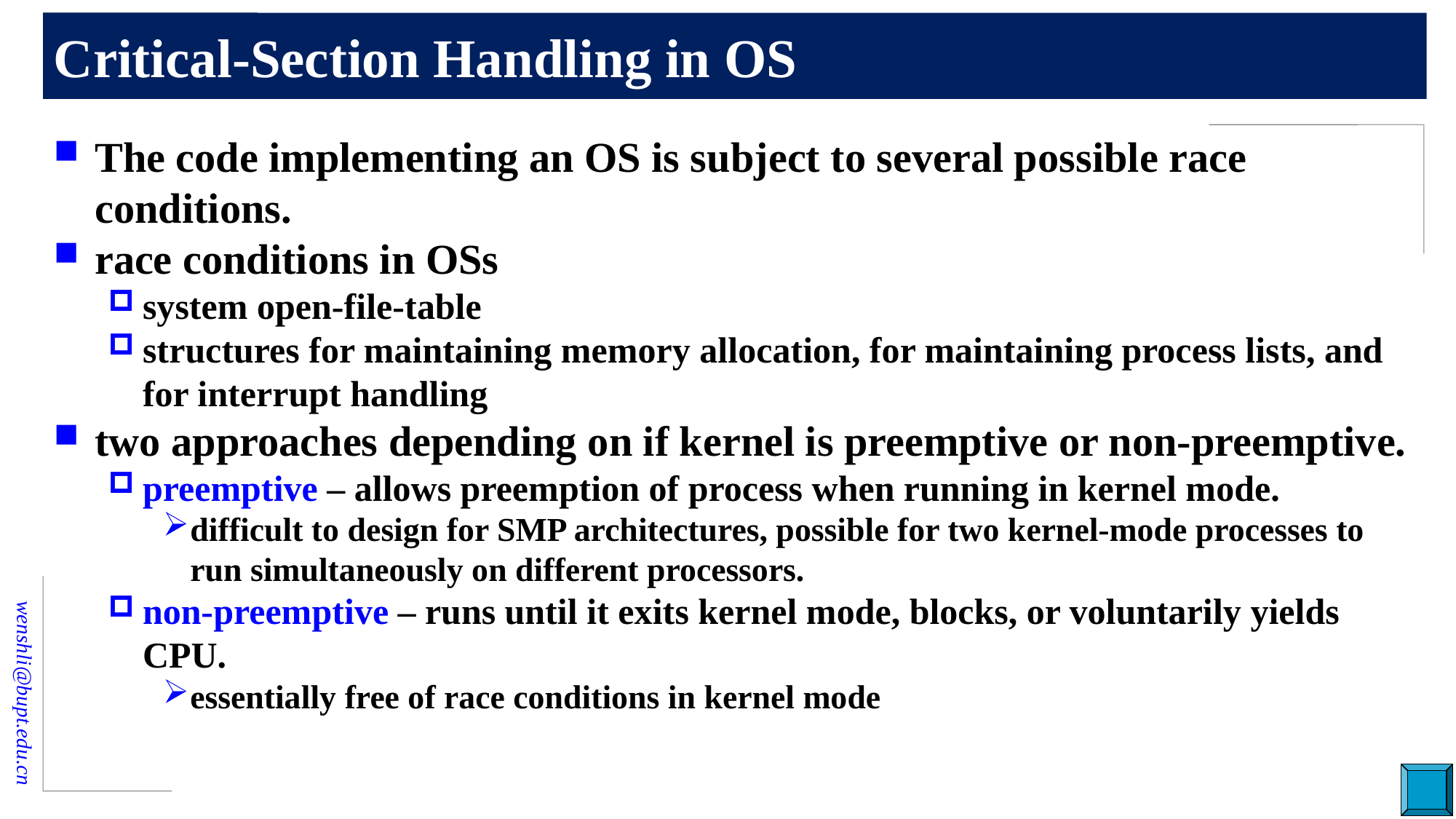

# Critical-Section Handling in OS
The code implementing an OS is subject to several possible race conditions.
race conditions in OSs
system open-file-table
structures for maintaining memory allocation, for maintaining process lists, and for interrupt handling
two approaches depending on if kernel is preemptive or non-preemptive.
preemptive – allows preemption of process when running in kernel mode.
difficult to design for SMP architectures, possible for two kernel-mode processes to run simultaneously on different processors.
non-preemptive – runs until it exits kernel mode, blocks, or voluntarily yields CPU.
essentially free of race conditions in kernel mode

12